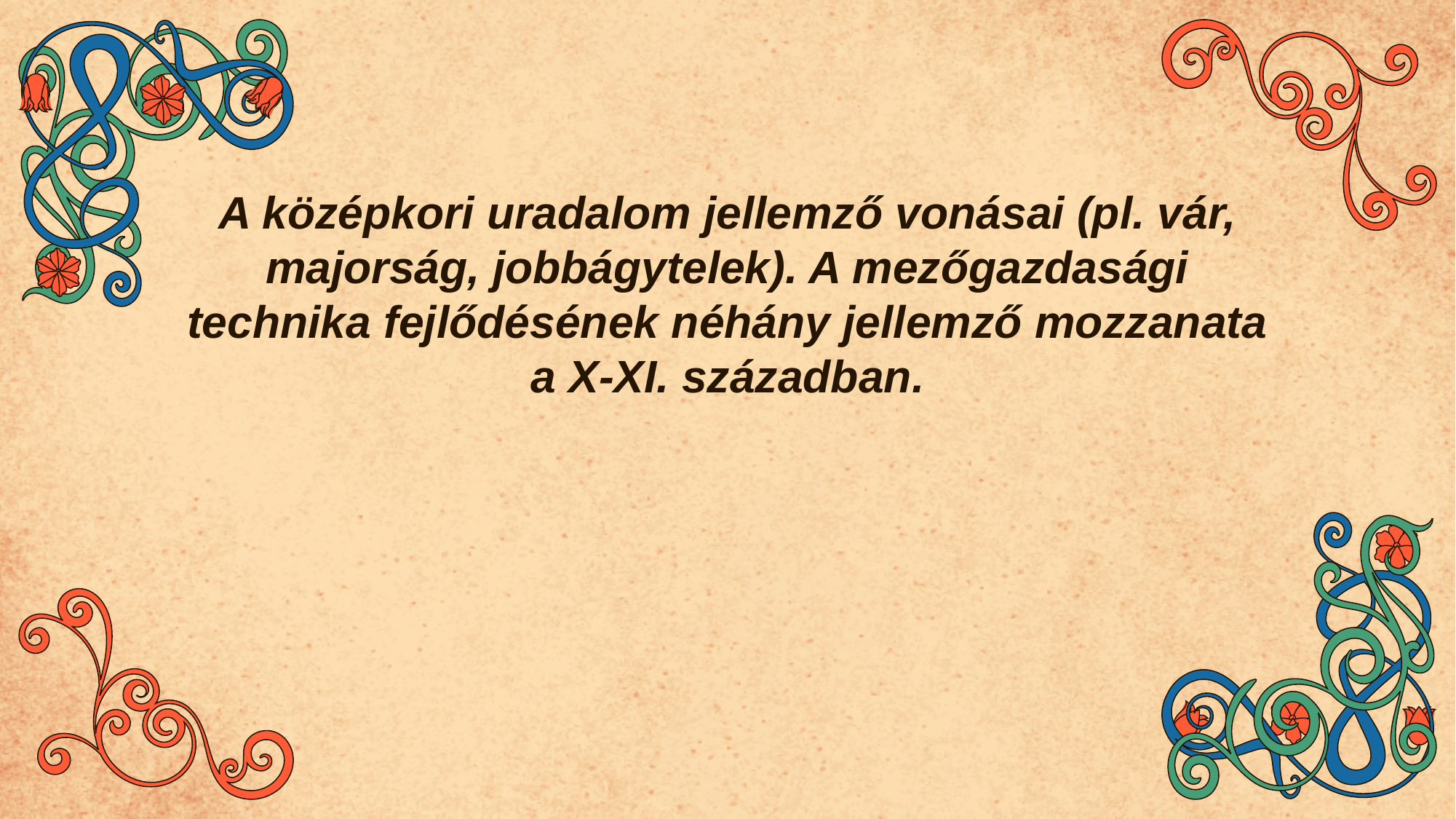

# A középkori uradalom jellemző vonásai (pl. vár, majorság, jobbágytelek). A mezőgazdasági technika fejlődésének néhány jellemző mozzanata a X-XI. században.